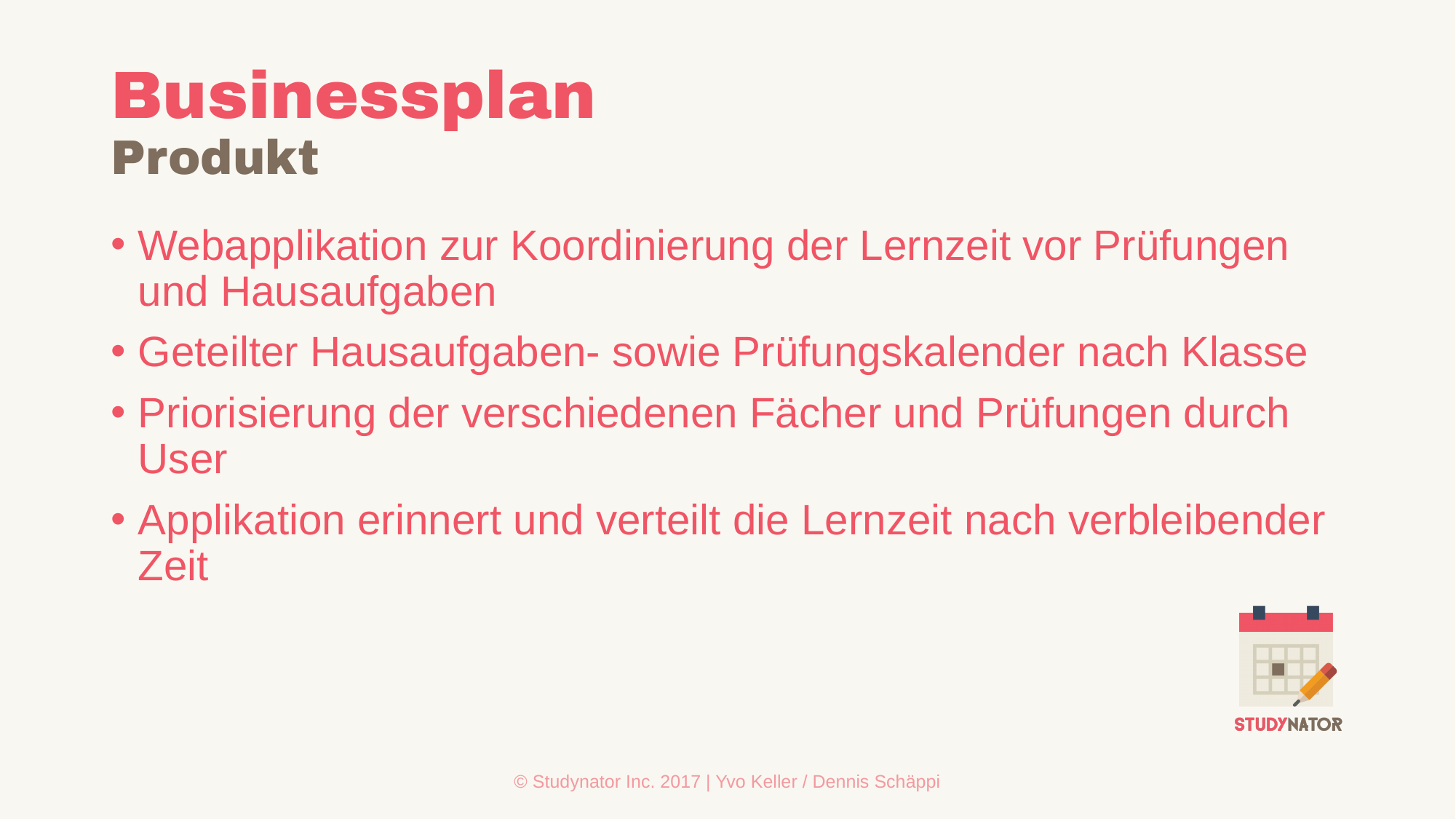

# Businessplan Produkt
Webapplikation zur Koordinierung der Lernzeit vor Prüfungen und Hausaufgaben
Geteilter Hausaufgaben- sowie Prüfungskalender nach Klasse
Priorisierung der verschiedenen Fächer und Prüfungen durch User
Applikation erinnert und verteilt die Lernzeit nach verbleibender Zeit

© Studynator Inc. 2017 | Yvo Keller / Dennis Schäppi